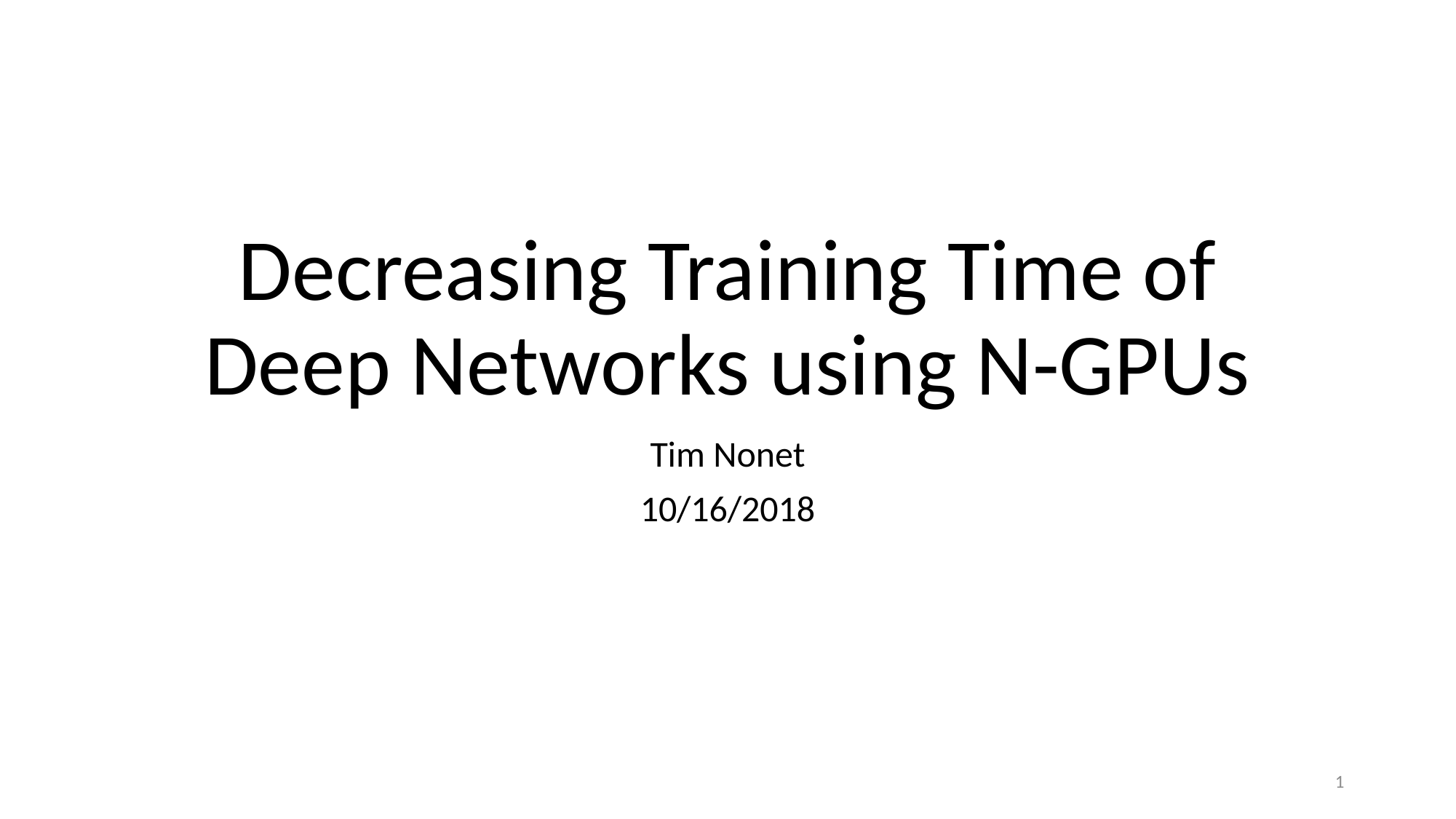

# Decreasing Training Time of Deep Networks using N-GPUs
Tim Nonet
10/16/2018
1